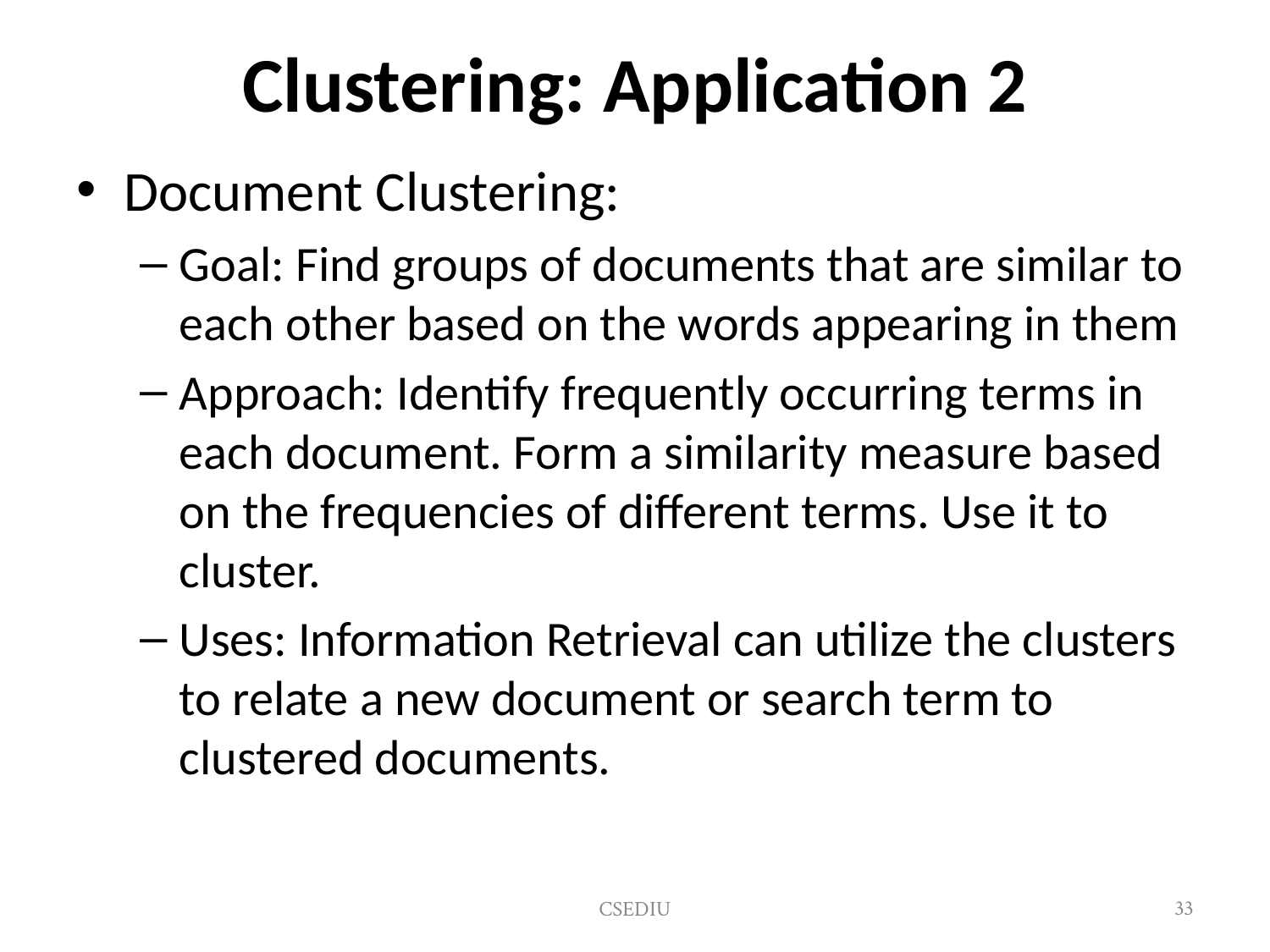

# Clustering: Application 2
Document Clustering:
Goal: Find groups of documents that are similar to each other based on the words appearing in them
Approach: Identify frequently occurring terms in each document. Form a similarity measure based on the frequencies of different terms. Use it to cluster.
Uses: Information Retrieval can utilize the clusters to relate a new document or search term to clustered documents.
CSEDIU
33